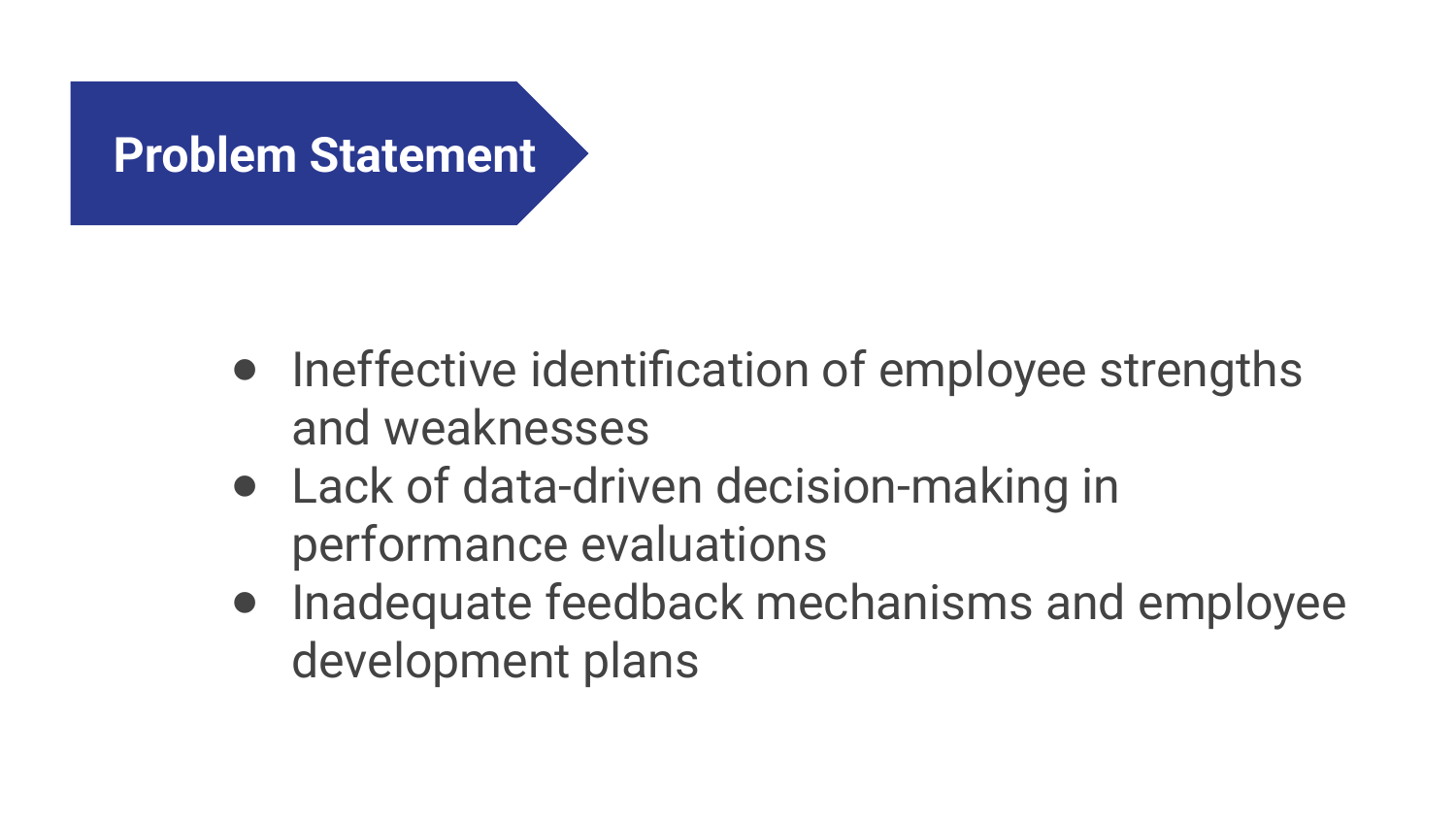

Problem Statement
Ineffective identification of employee strengths and weaknesses
Lack of data-driven decision-making in performance evaluations
Inadequate feedback mechanisms and employee development plans